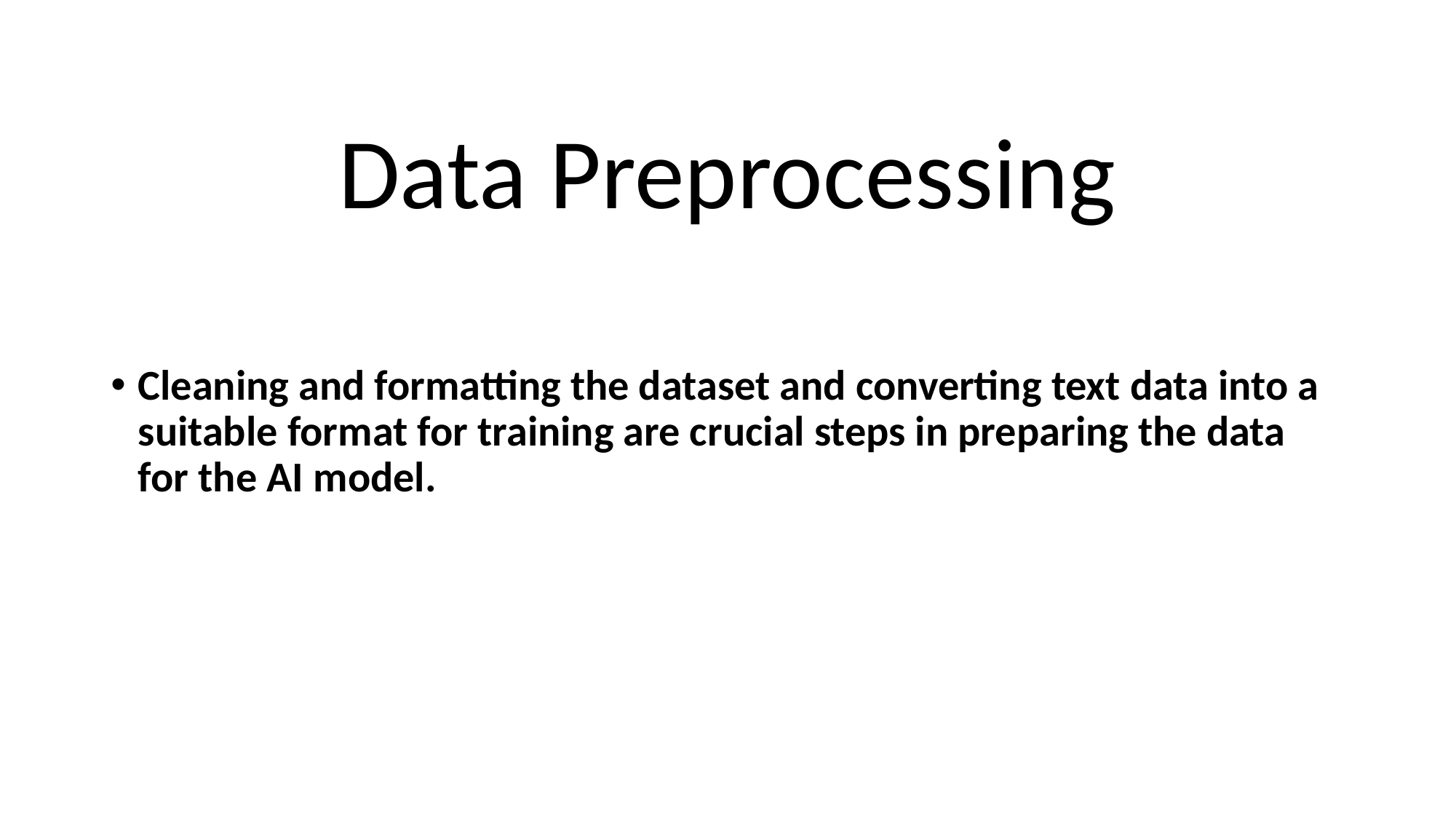

# Data Preprocessing
Cleaning and formatting the dataset and converting text data into a suitable format for training are crucial steps in preparing the data for the AI model.